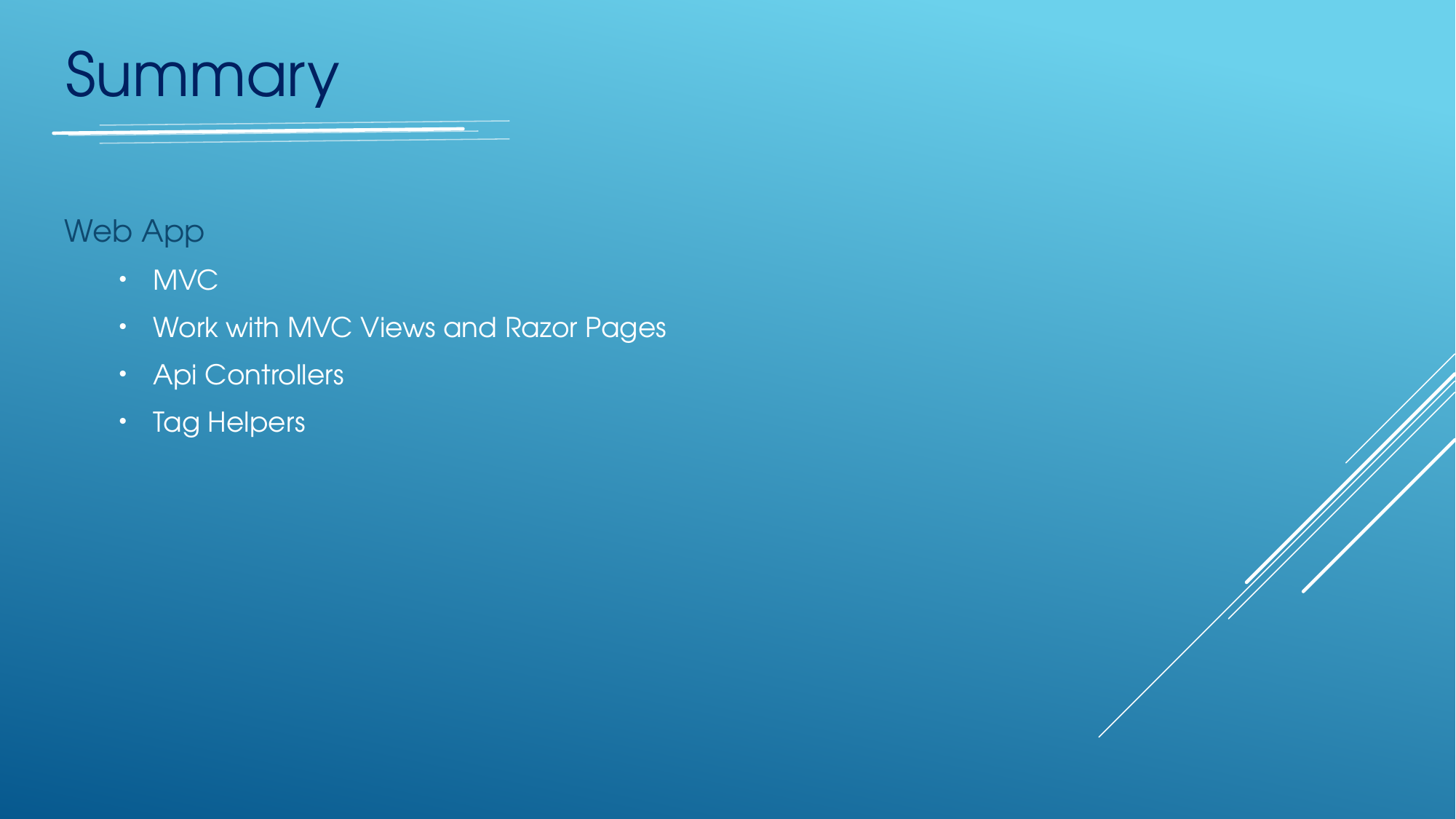

Summary
Web App
MVC
Work with MVC Views and Razor Pages
Api Controllers
Tag Helpers